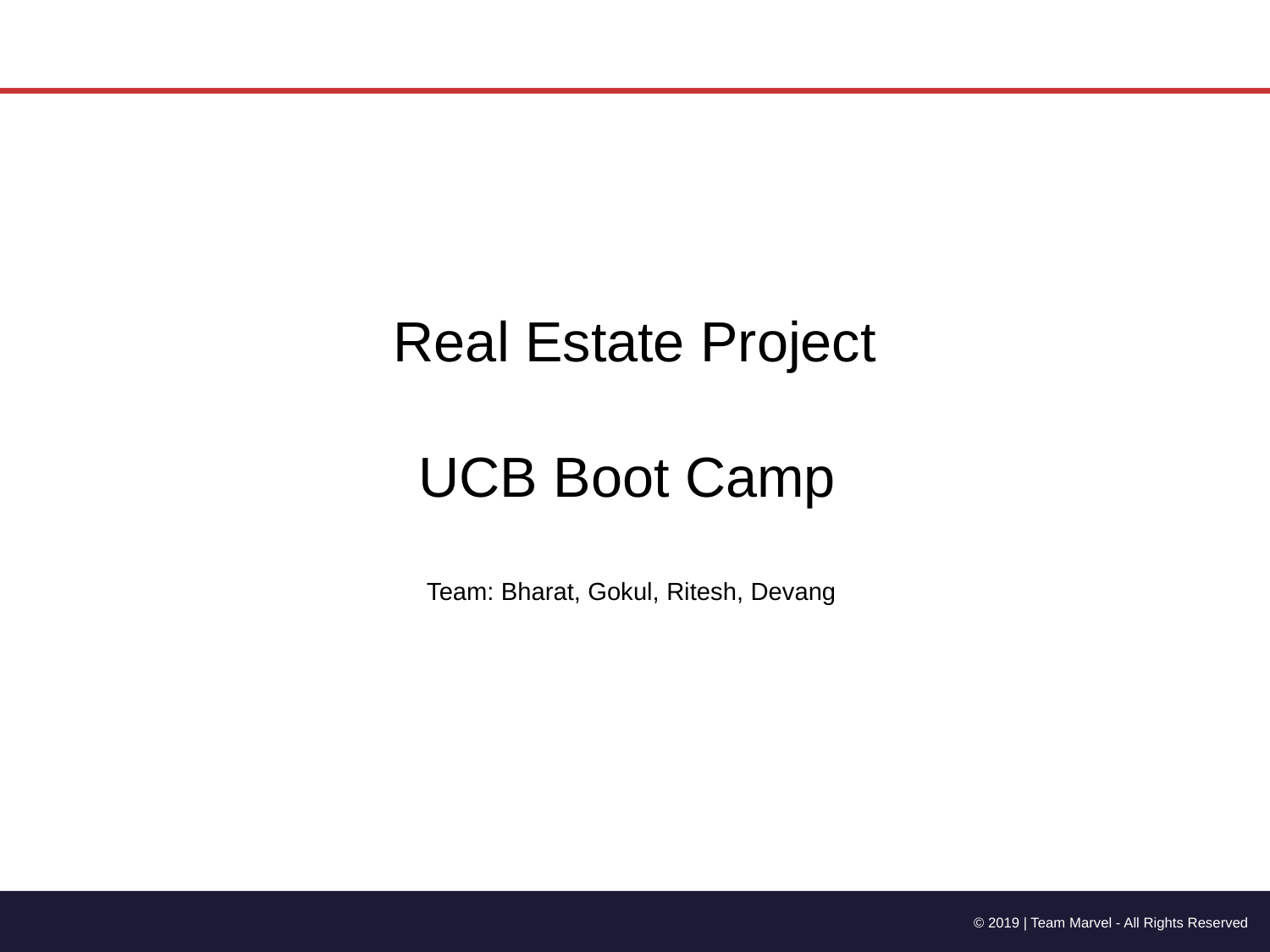

Real Estate Project

UCB Boot Camp

Team: Bharat, Gokul, Ritesh, Devang